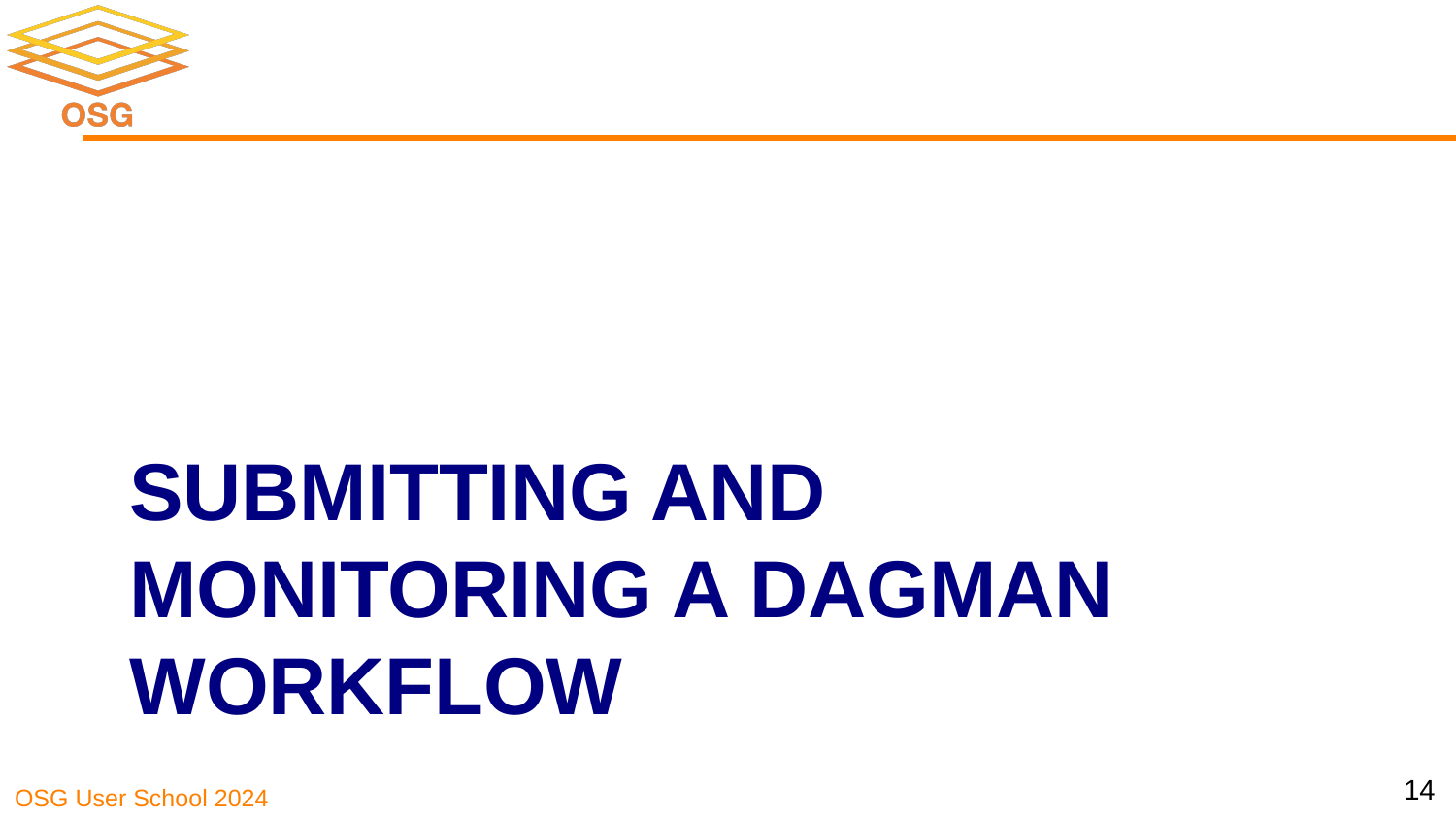

# SUBMITTING AND MONITORING A DAGMAN WORKFLOW
14